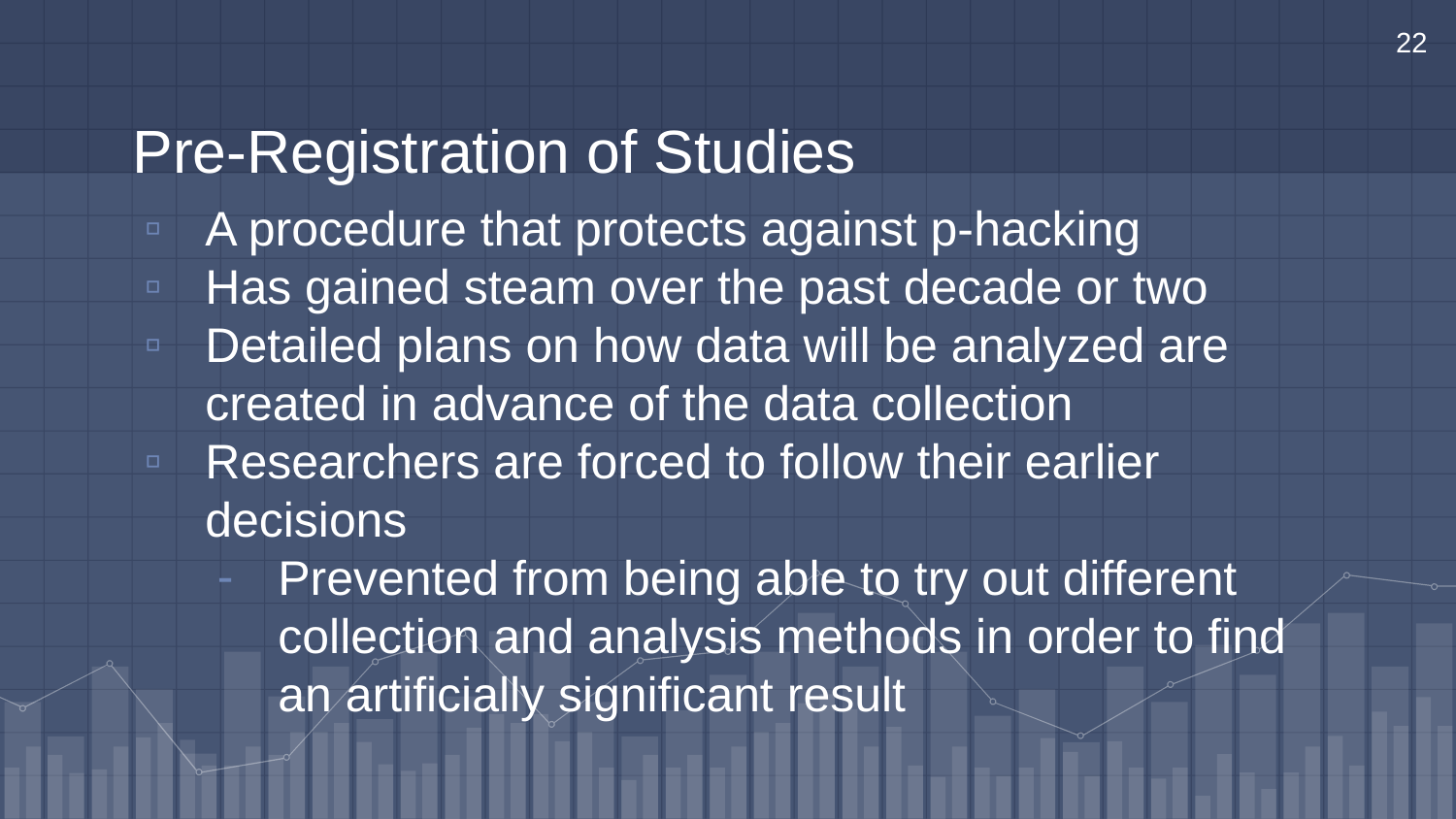

22
# Pre-Registration of Studies
A procedure that protects against p-hacking
Has gained steam over the past decade or two
Detailed plans on how data will be analyzed are created in advance of the data collection
Researchers are forced to follow their earlier decisions
Prevented from being able to try out different collection and analysis methods in order to find an artificially significant result